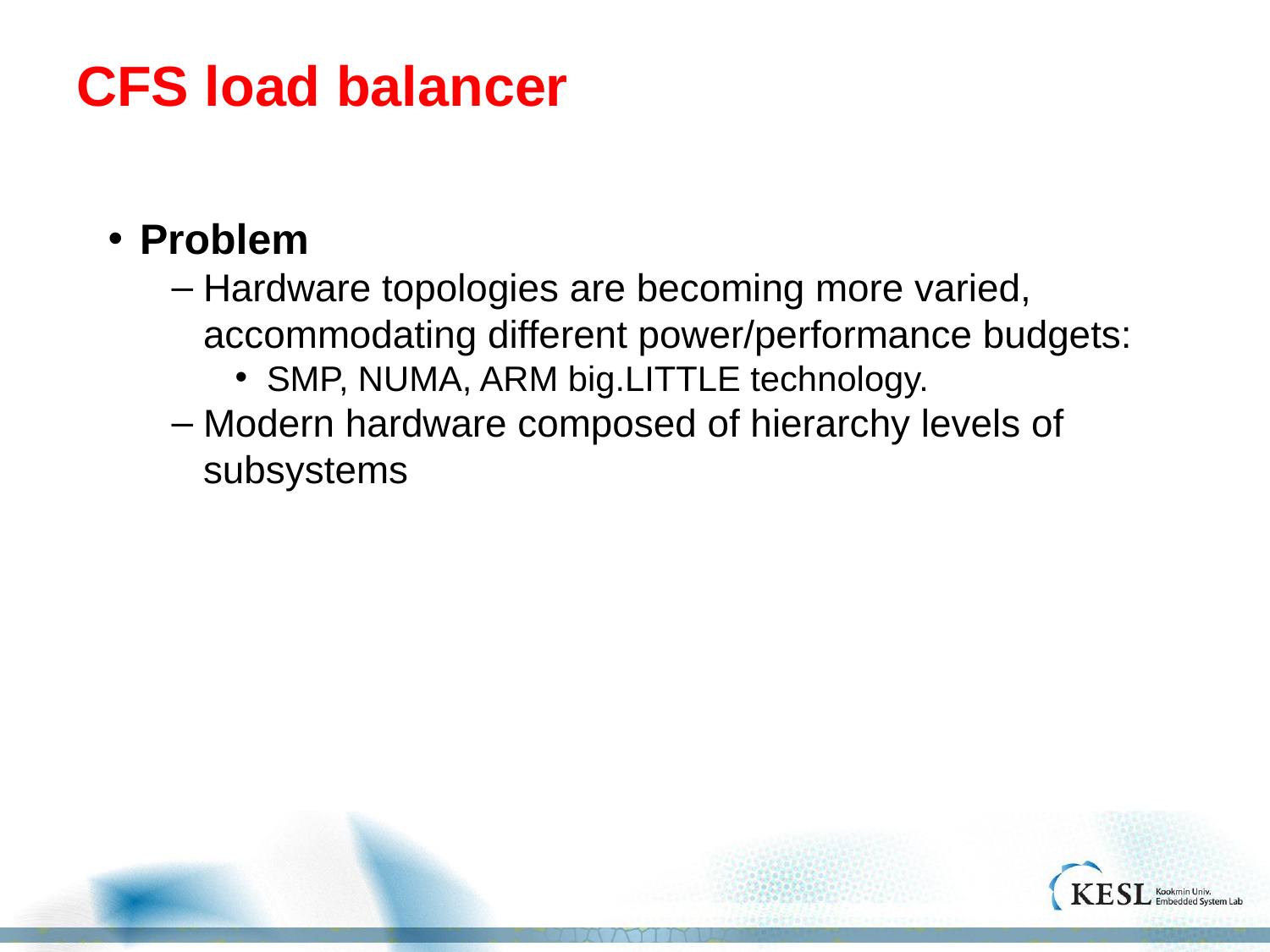

# CFS load balancer

Problem
Hardware topologies are becoming more varied, accommodating different power/performance budgets:
SMP, NUMA, ARM big.LITTLE technology.
Modern hardware composed of hierarchy levels of subsystems